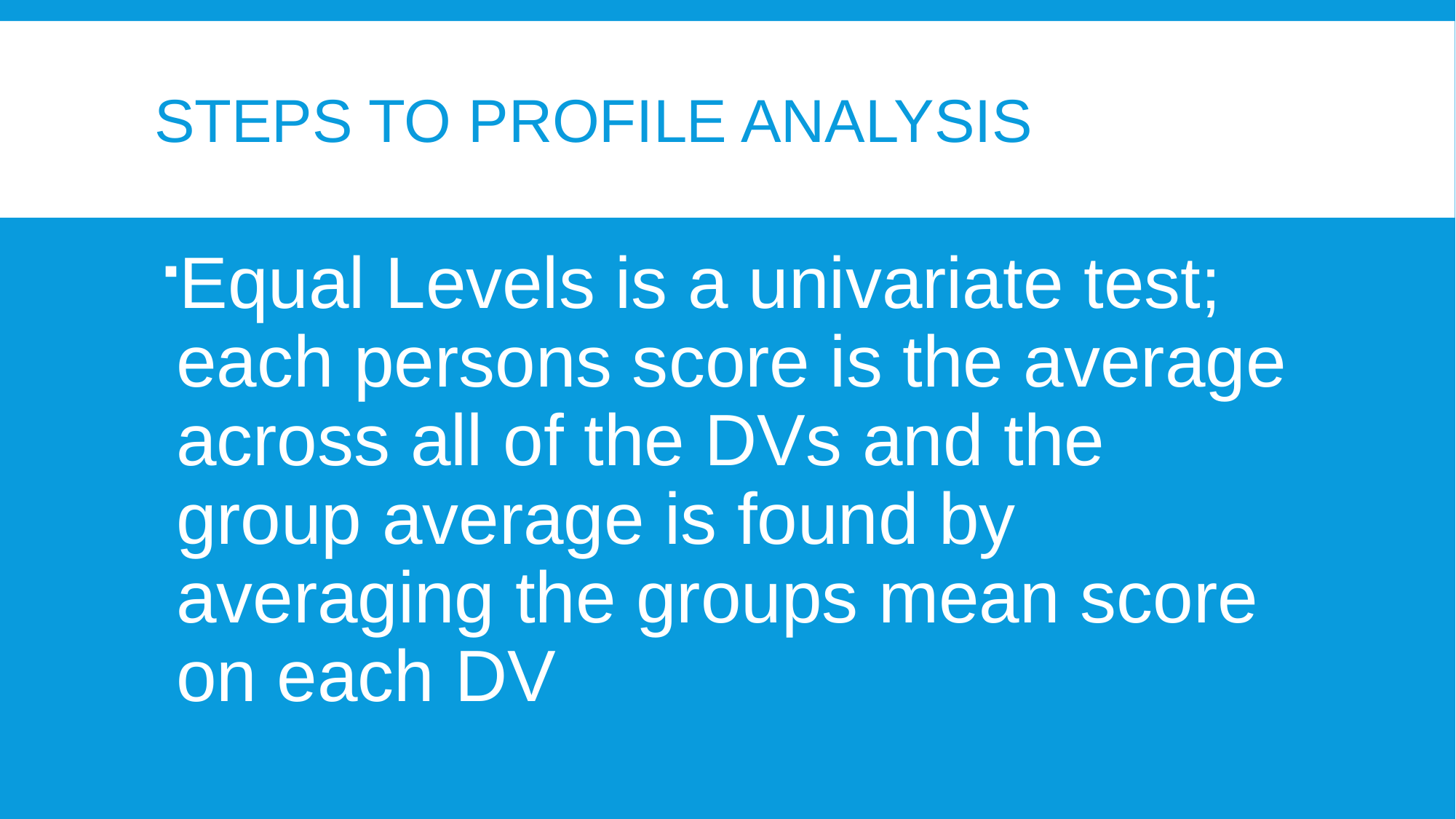

# Steps to Profile Analysis
Equal Levels is a univariate test; each persons score is the average across all of the DVs and the group average is found by averaging the groups mean score on each DV